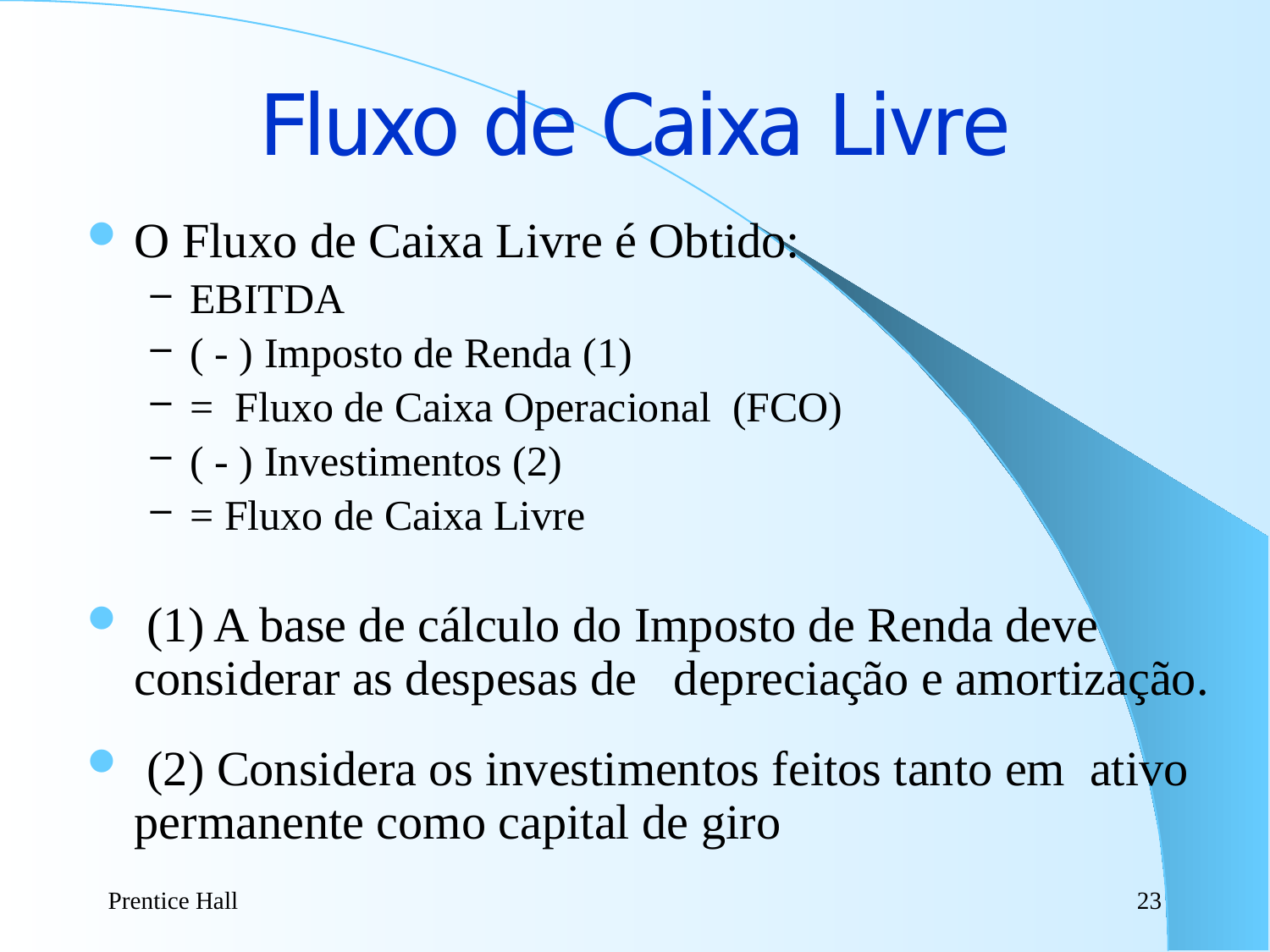

# Fluxo de Caixa Livre
O Fluxo de Caixa Livre é Obtido:
EBITDA
( - ) Imposto de Renda (1)
=  Fluxo de Caixa Operacional  (FCO)
( - ) Investimentos (2)
= Fluxo de Caixa Livre

 (1) A base de cálculo do Imposto de Renda deve considerar as despesas de   depreciação e amortização.

 (2) Considera os investimentos feitos tanto em  ativo permanente como capital de giro
Prentice Hall
23